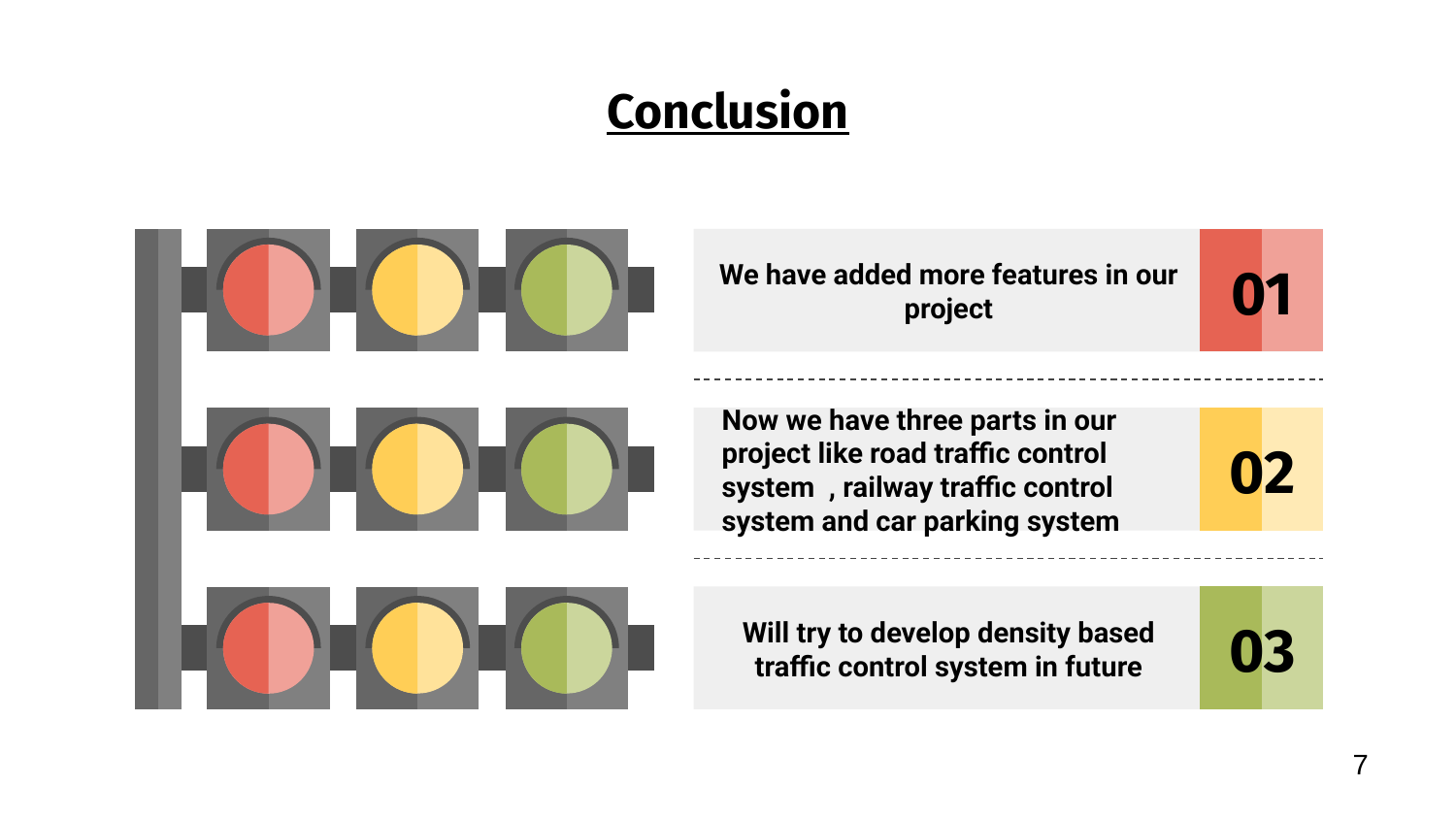

# Conclusion

We have added more features in our project
01

Now we have three parts in our project like road traffic control system  , railway traffic control system and car parking system
02

Will try to develop density based traffic control system in future
03
7